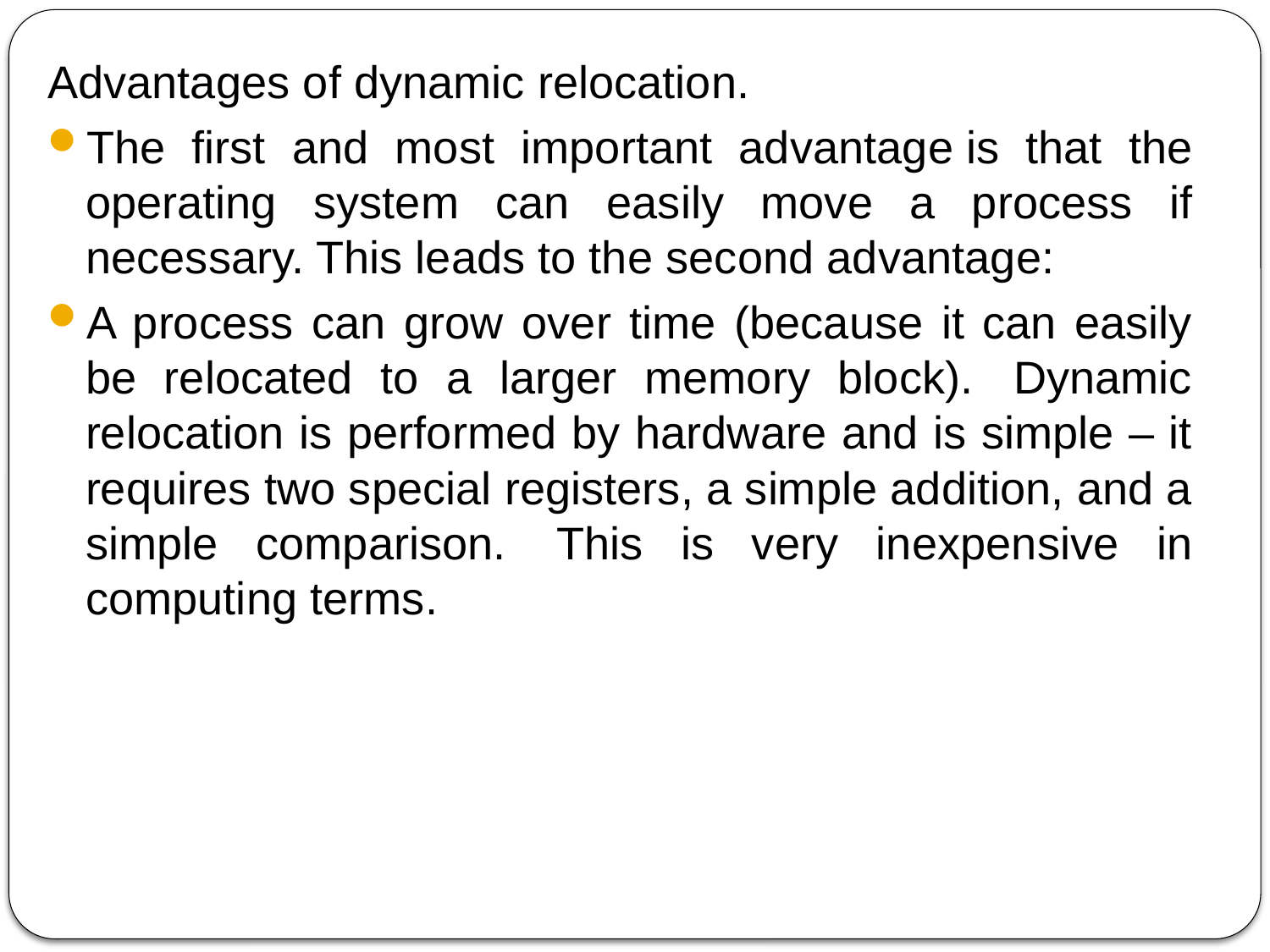

Advantages of dynamic relocation.
The first and most important advantage is that the operating system can easily move a process if necessary. This leads to the second advantage:
A process can grow over time (because it can easily be relocated to a larger memory block).  Dynamic relocation is performed by hardware and is simple – it requires two special registers, a simple addition, and a simple comparison.  This is very inexpensive in computing terms.